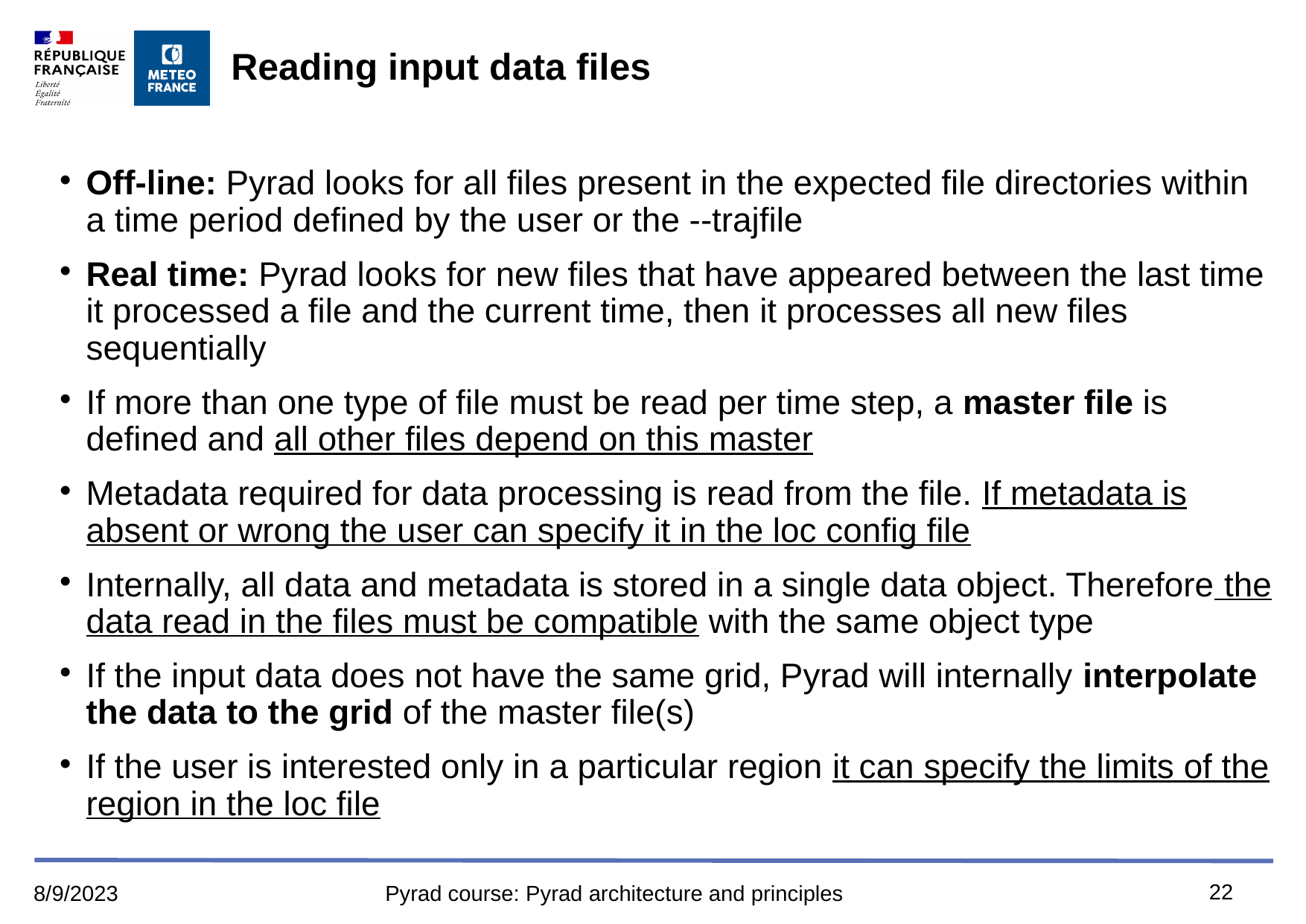

# Reading input data files
Off-line: Pyrad looks for all files present in the expected file directories within a time period defined by the user or the --trajfile
Real time: Pyrad looks for new files that have appeared between the last time it processed a file and the current time, then it processes all new files sequentially
If more than one type of file must be read per time step, a master file is defined and all other files depend on this master
Metadata required for data processing is read from the file. If metadata is absent or wrong the user can specify it in the loc config file
Internally, all data and metadata is stored in a single data object. Therefore the data read in the files must be compatible with the same object type
If the input data does not have the same grid, Pyrad will internally interpolate the data to the grid of the master file(s)
If the user is interested only in a particular region it can specify the limits of the region in the loc file
22
8/9/2023
Pyrad course: Pyrad architecture and principles